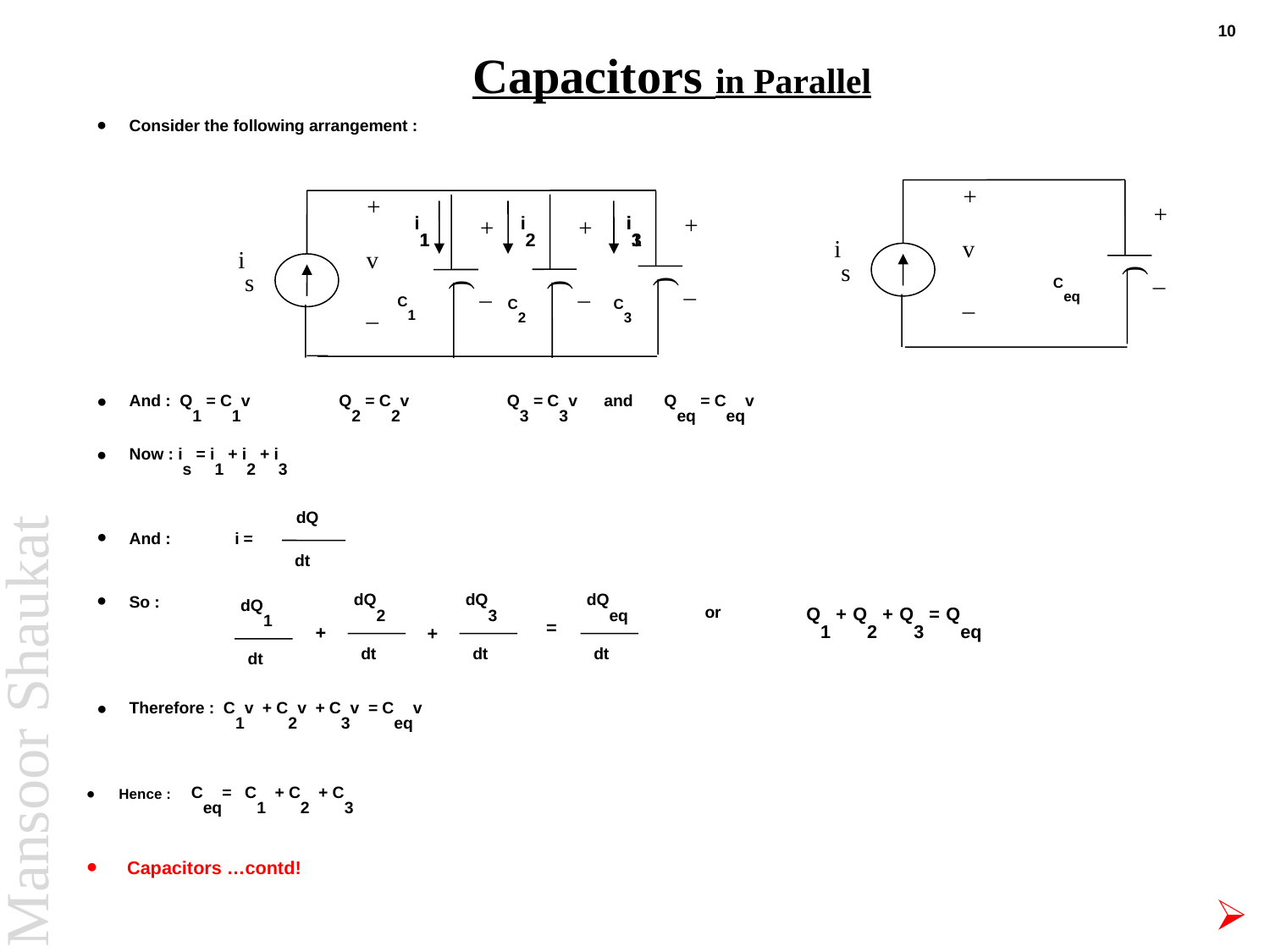

10
# Capacitors in Parallel
Consider the following arrangement :
+

+

is
v

(

_

Ceq
_

+

+
i1
i1

i2
+

i1
i3
+

is
v

(

(
(

_

_
_
_

C1
C2
C3
And :  Q1 = C1v                    Q2 = C2v                      Q3 = C3v      and       Qeq = Ceqv

Now : is = i1 + i2 + i3
dQ
i =
dt

And :
dQ2
dQ3
dQeq
dt

dQ1
=
+
+
dt

dt

dt

So :
Q1 + Q2 + Q3 = Qeq
 or
Therefore :  C1v  + C2v  + C3v  = Ceqv
Hence :     Ceq=   C1  + C2  + C3
Capacitors …contd!